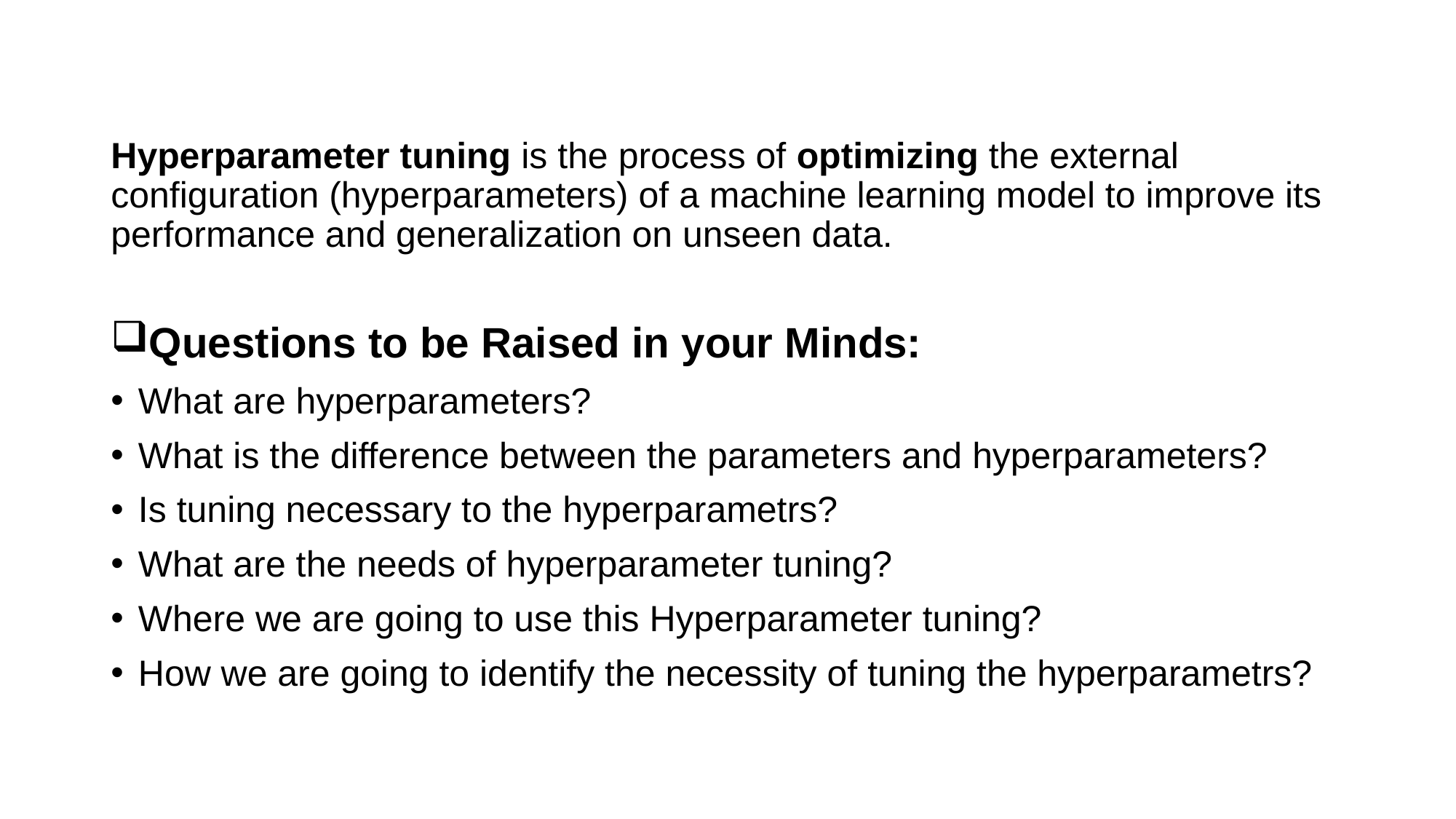

# Hyperparameter tuning is the process of optimizing the external configuration (hyperparameters) of a machine learning model to improve its performance and generalization on unseen data.
Questions to be Raised in your Minds:
What are hyperparameters?
What is the difference between the parameters and hyperparameters?
Is tuning necessary to the hyperparametrs?
What are the needs of hyperparameter tuning?
Where we are going to use this Hyperparameter tuning?
How we are going to identify the necessity of tuning the hyperparametrs?